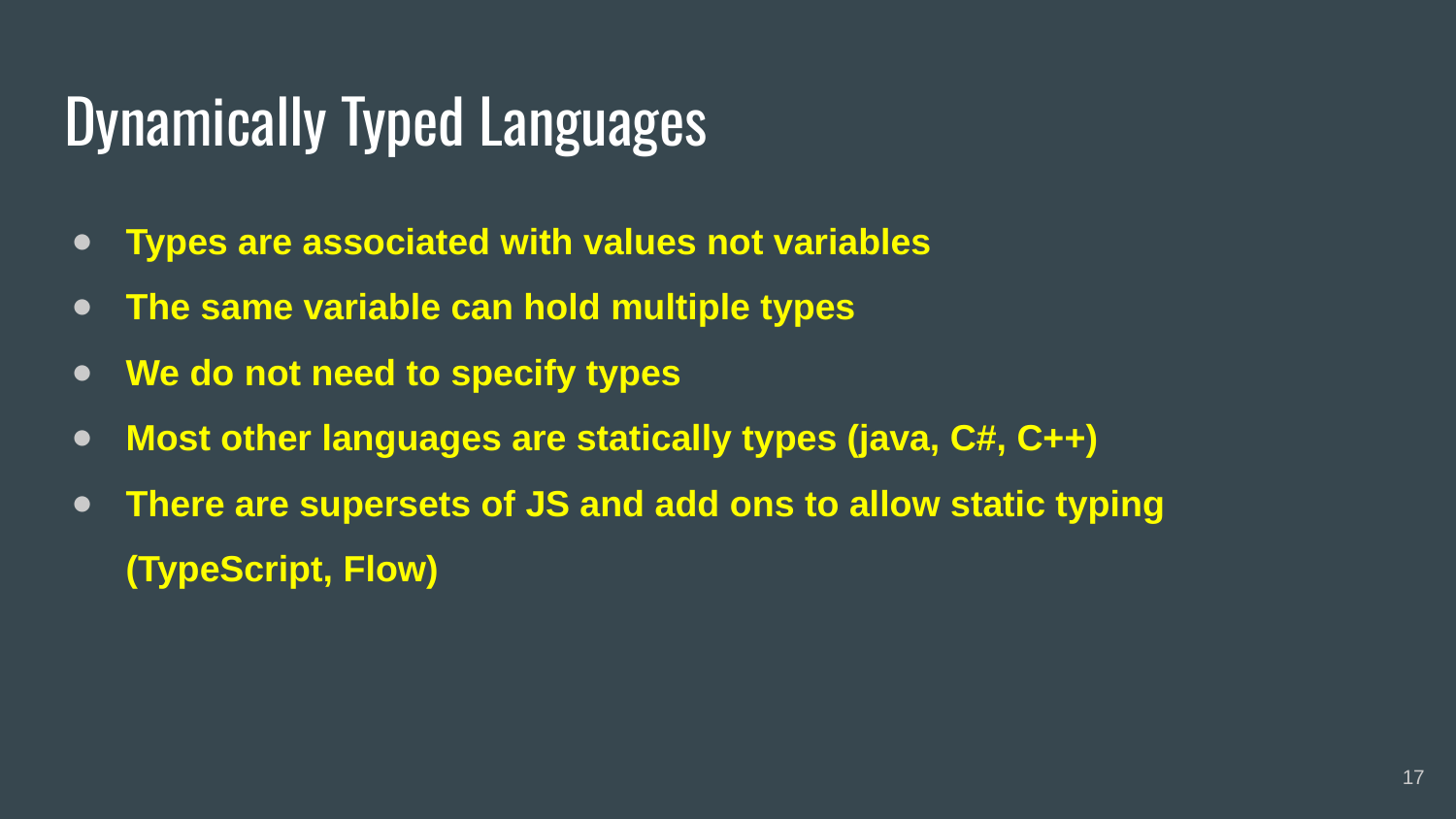

# Dynamically Typed Languages
Types are associated with values not variables
The same variable can hold multiple types
We do not need to specify types
Most other languages are statically types (java, C#, C++)
There are supersets of JS and add ons to allow static typing (TypeScript, Flow)
17